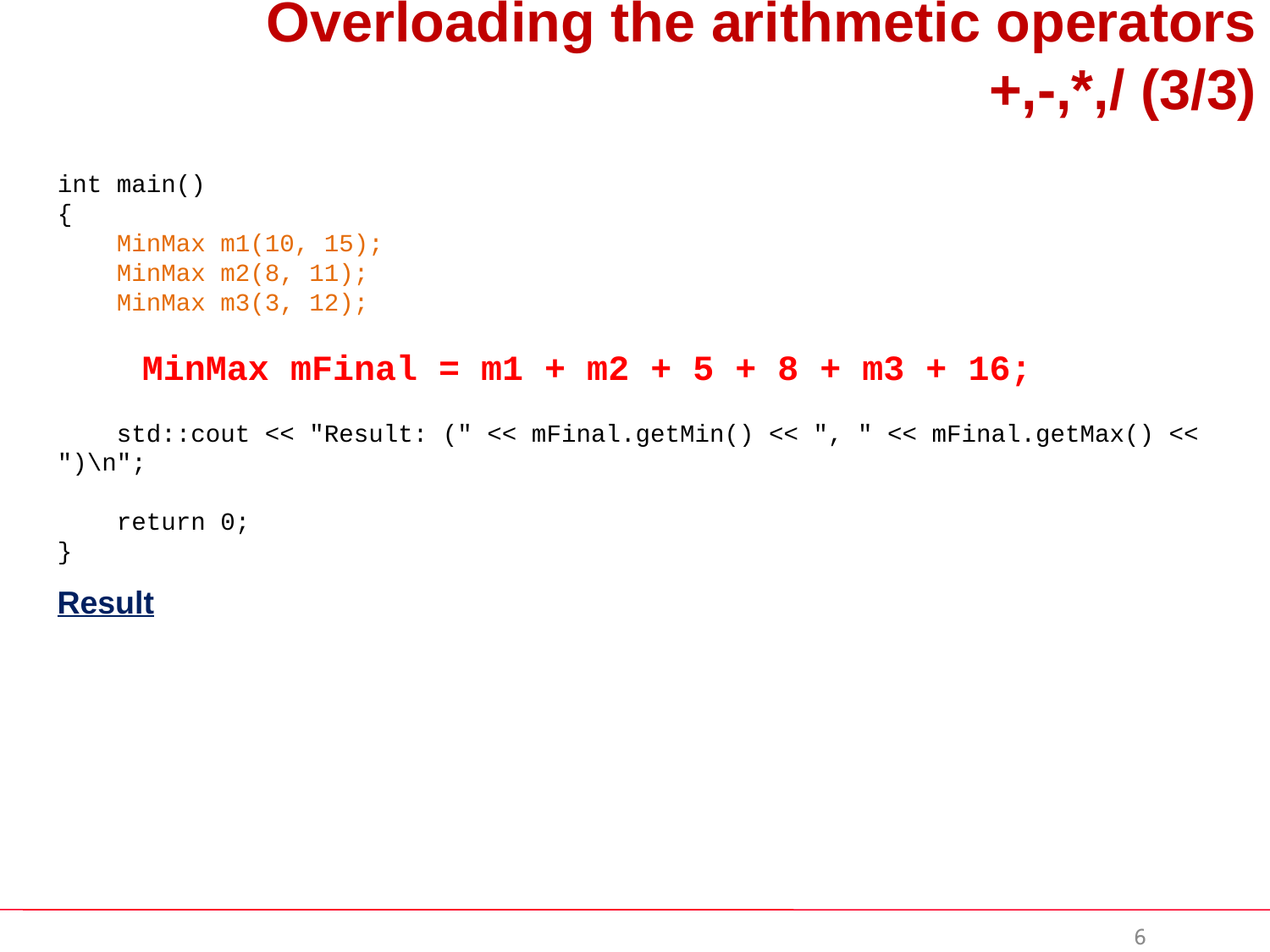

# Overloading the arithmetic operators +,-,*,/ (3/3)
int main()
{
    MinMax m1(10, 15);
    MinMax m2(8, 11);
    MinMax m3(3, 12);

    MinMax mFinal = m1 + m2 + 5 + 8 + m3 + 16;

    std::cout << "Result: (" << mFinal.getMin() << ", " << mFinal.getMax() << ")\n";

    return 0;
}
Result
 6